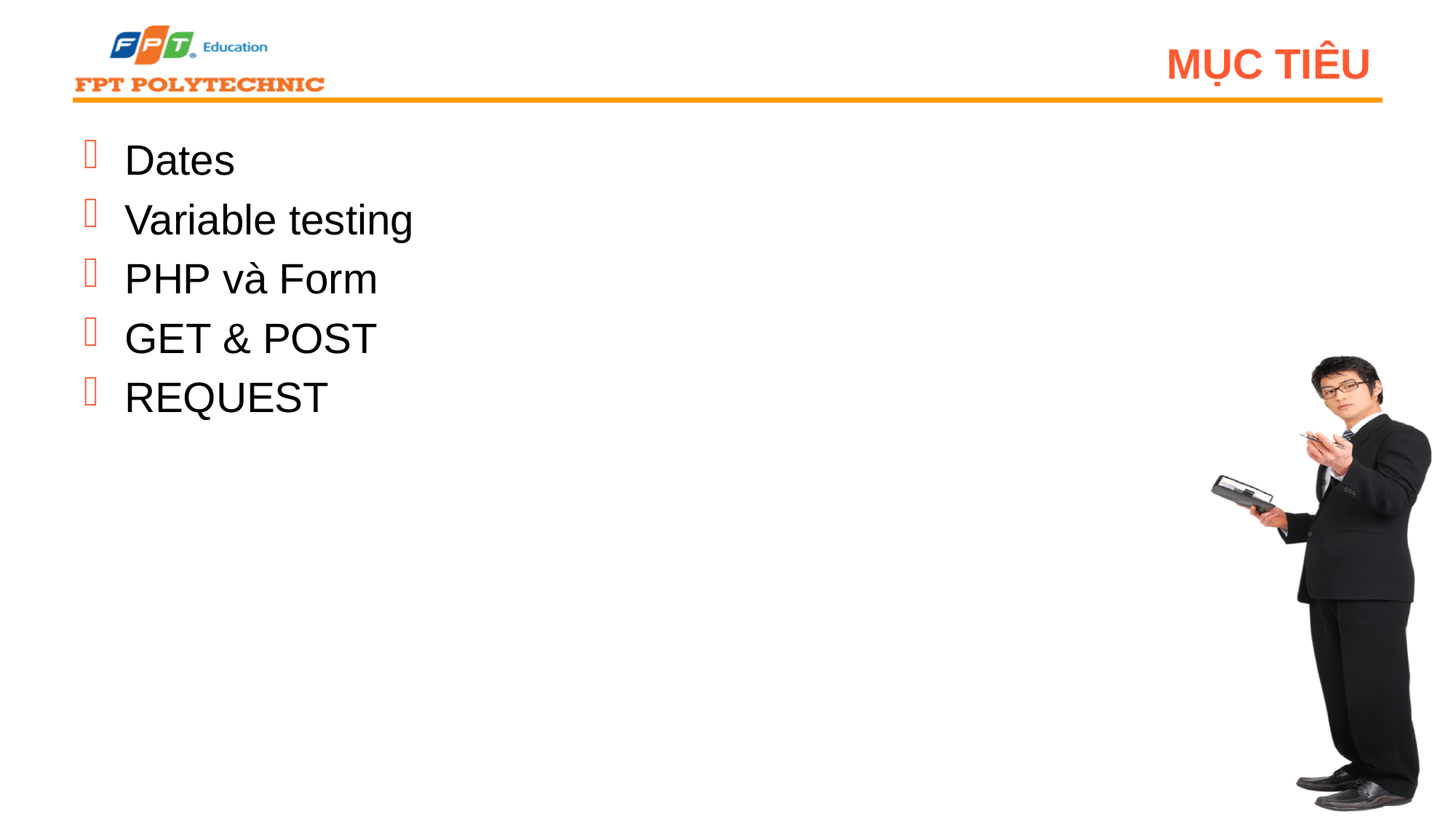

# Mục tiêu
Dates
Variable testing
PHP và Form
GET & POST
REQUEST